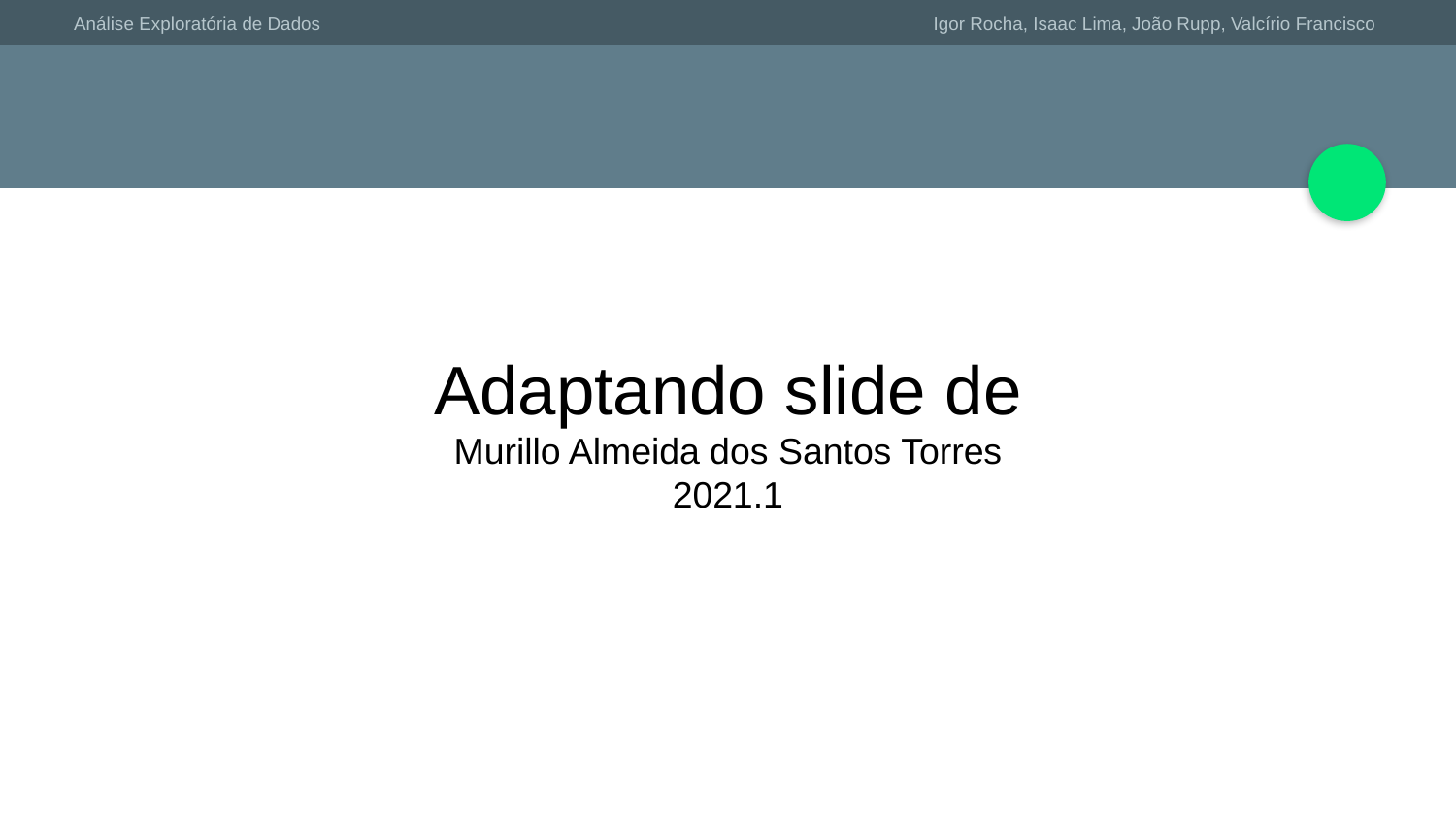

Adaptando slide de
Murillo Almeida dos Santos Torres
2021.1